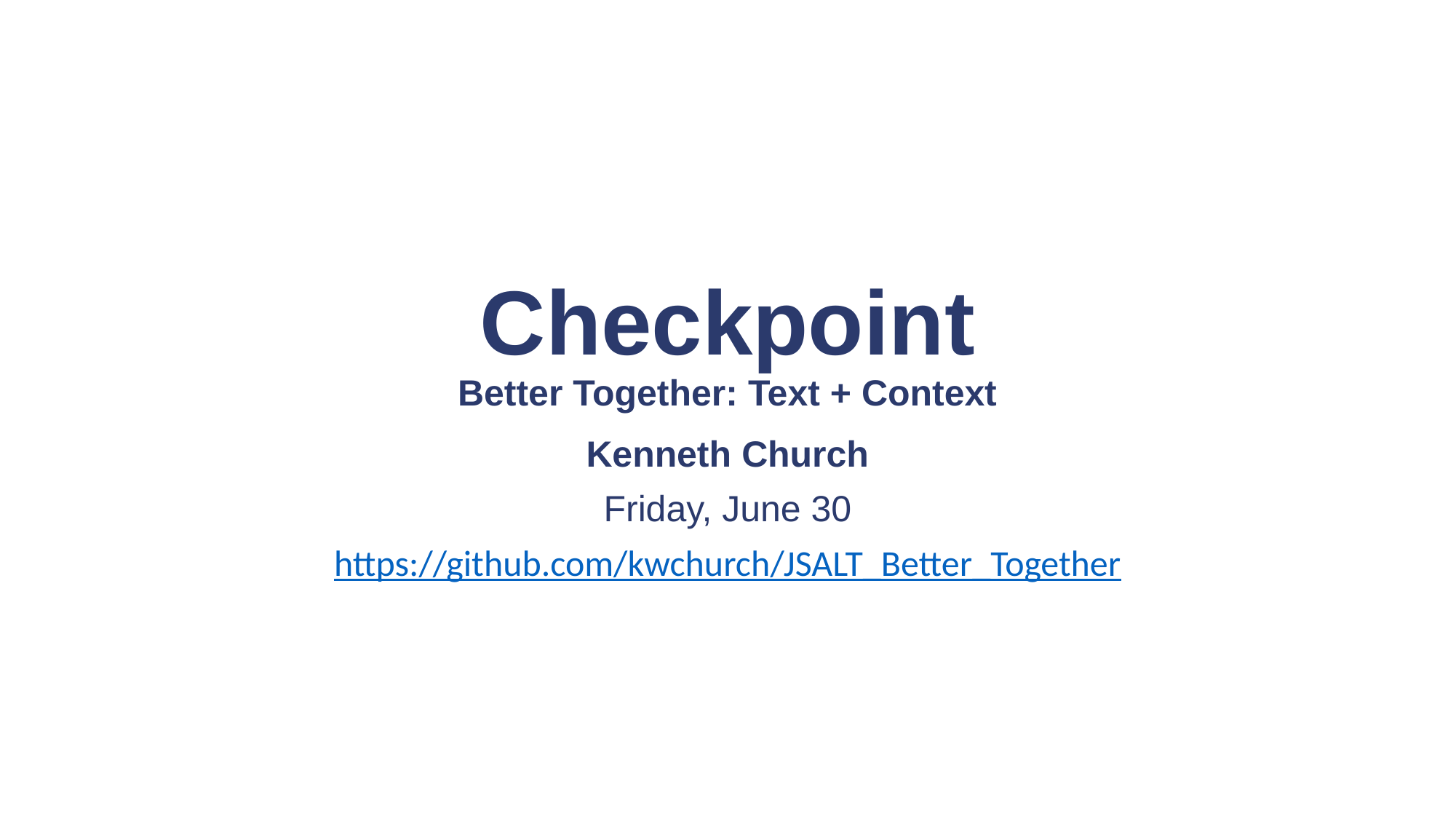

# Checkpoint Better Together: Text + Context
Kenneth Church
Friday, June 30
https://github.com/kwchurch/JSALT_Better_Together